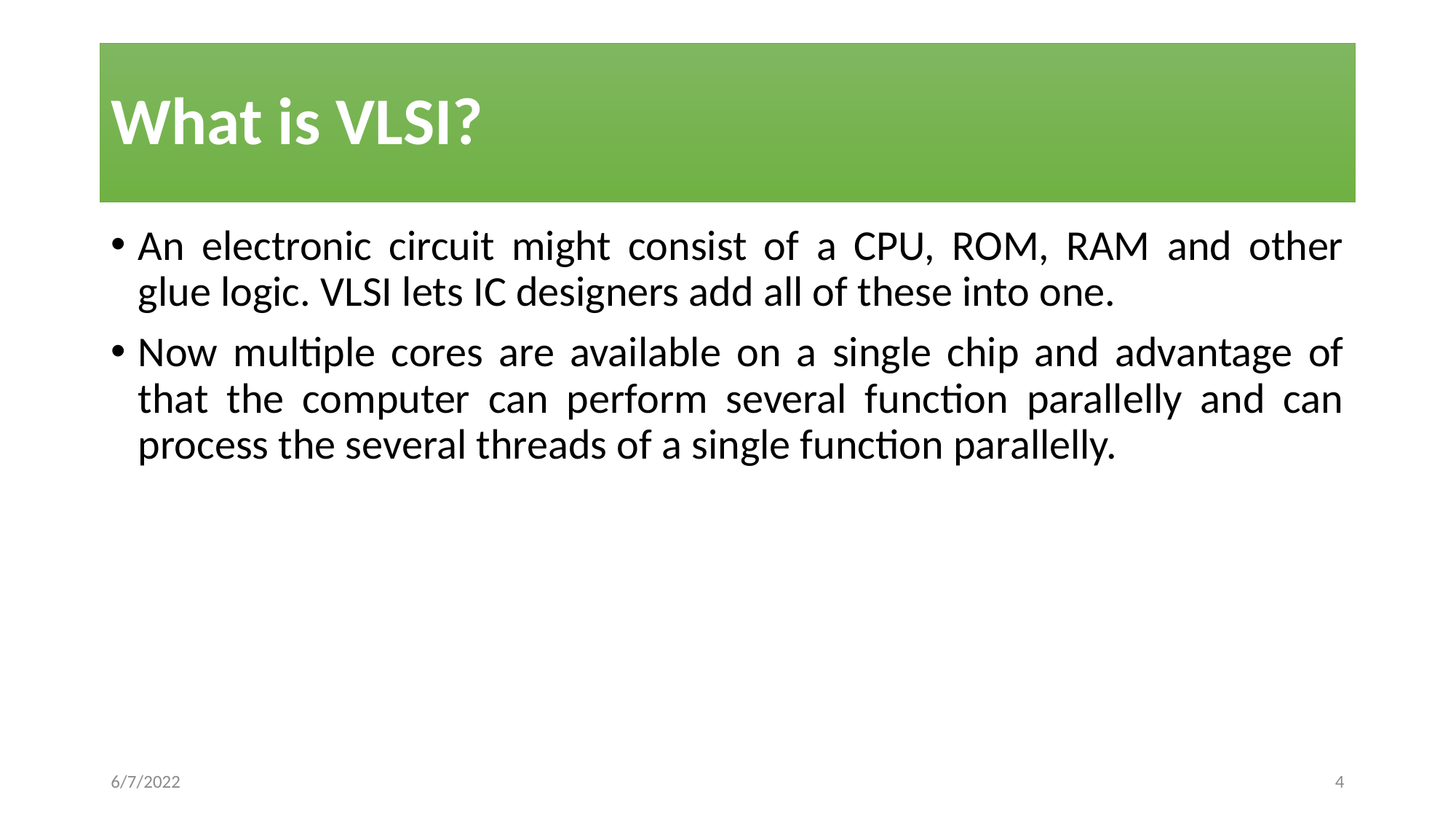

# What is VLSI?
An electronic circuit might consist of a CPU, ROM, RAM and other glue logic. VLSI lets IC designers add all of these into one.
Now multiple cores are available on a single chip and advantage of that the computer can perform several function parallelly and can process the several threads of a single function parallelly.
6/7/2022
4